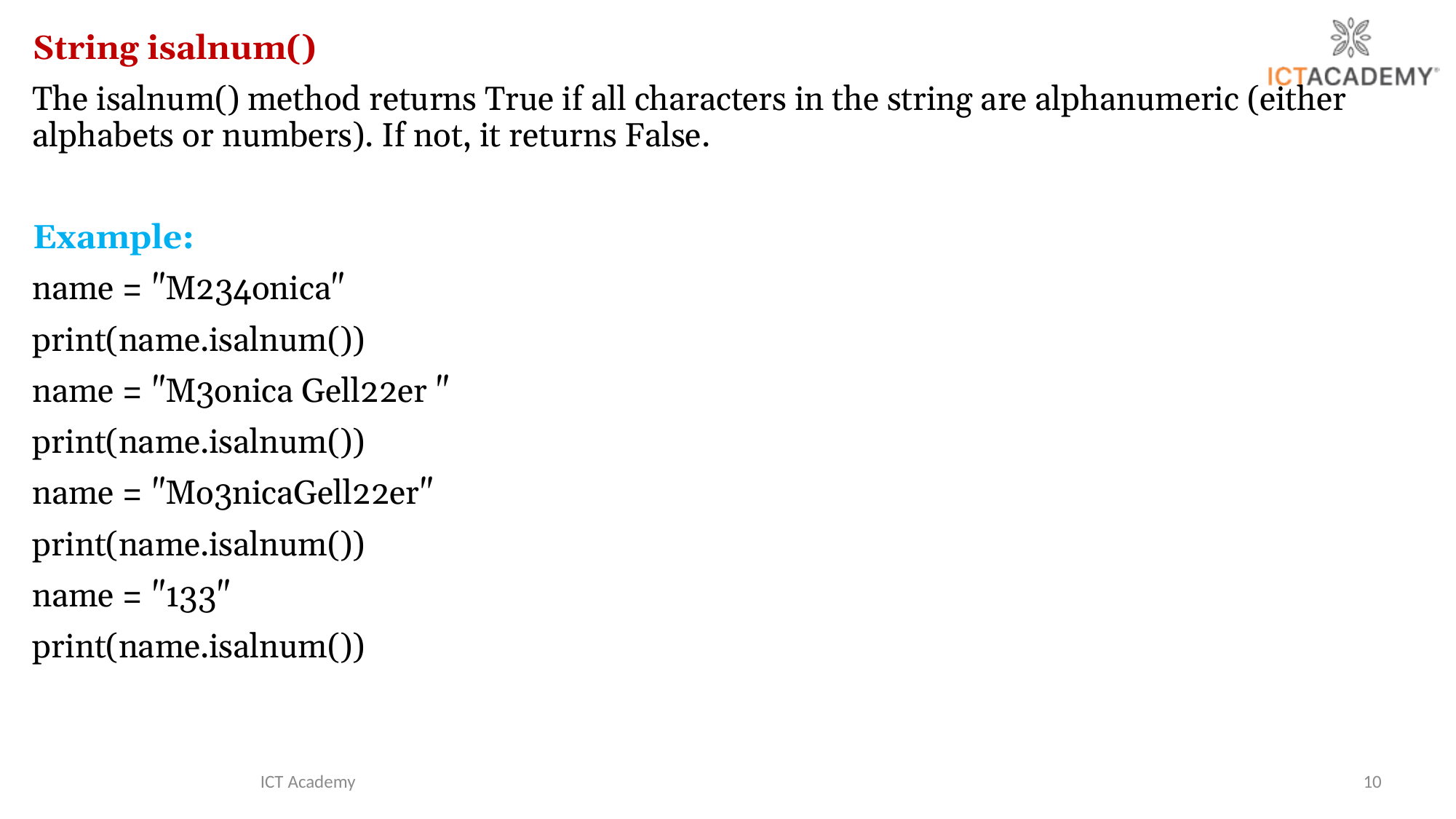

String isalnum()
The isalnum() method returns True if all characters in the string are alphanumeric (either alphabets or numbers). If not, it returns False.

Example:
name = "M234onica"
print(name.isalnum())
name = "M3onica Gell22er "
print(name.isalnum())
name = "Mo3nicaGell22er"
print(name.isalnum())
name = "133"
print(name.isalnum())

ICT Academy
10